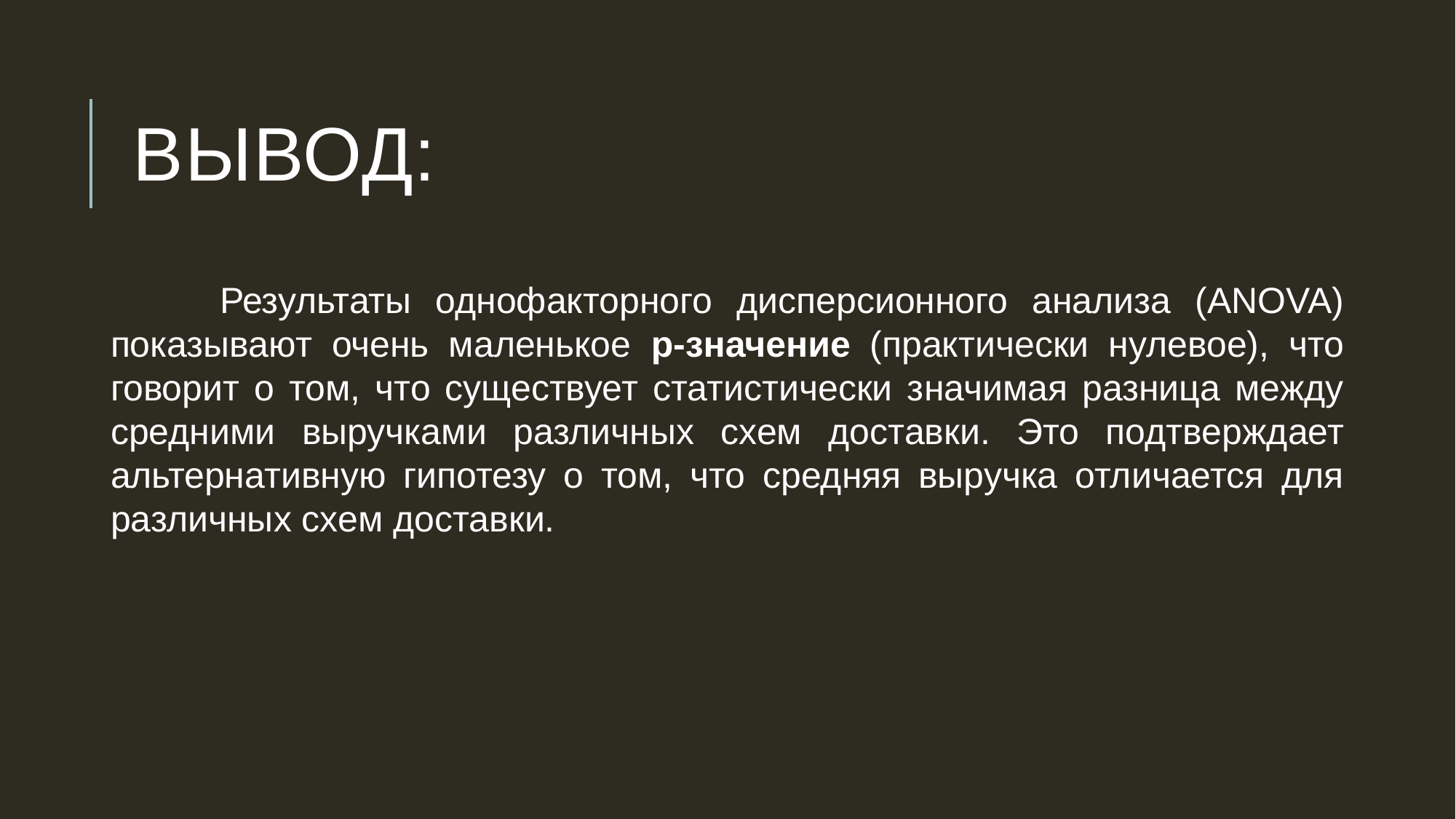

# Вывод:
	Результаты однофакторного дисперсионного анализа (ANOVA) показывают очень маленькое p-значение (практически нулевое), что говорит о том, что существует статистически значимая разница между средними выручками различных схем доставки. Это подтверждает альтернативную гипотезу о том, что средняя выручка отличается для различных схем доставки.